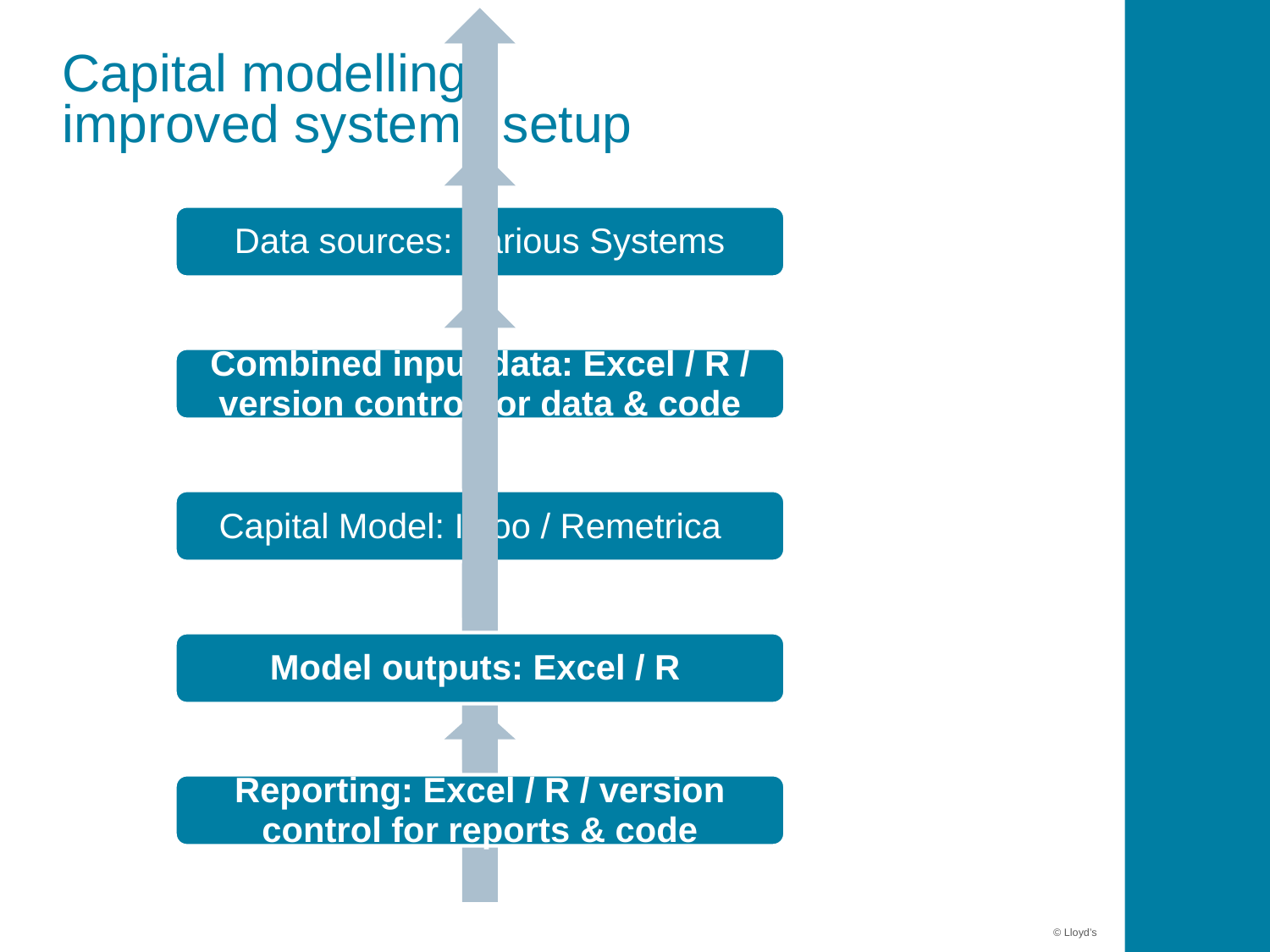

# Capital modelling improved systems setup
Data sources: Various Systems
Combined input data: Excel / R / version control for data & code
Capital Model: Igloo / Remetrica
Reporting: Excel / R / version control for reports & code
Model outputs: Excel / R